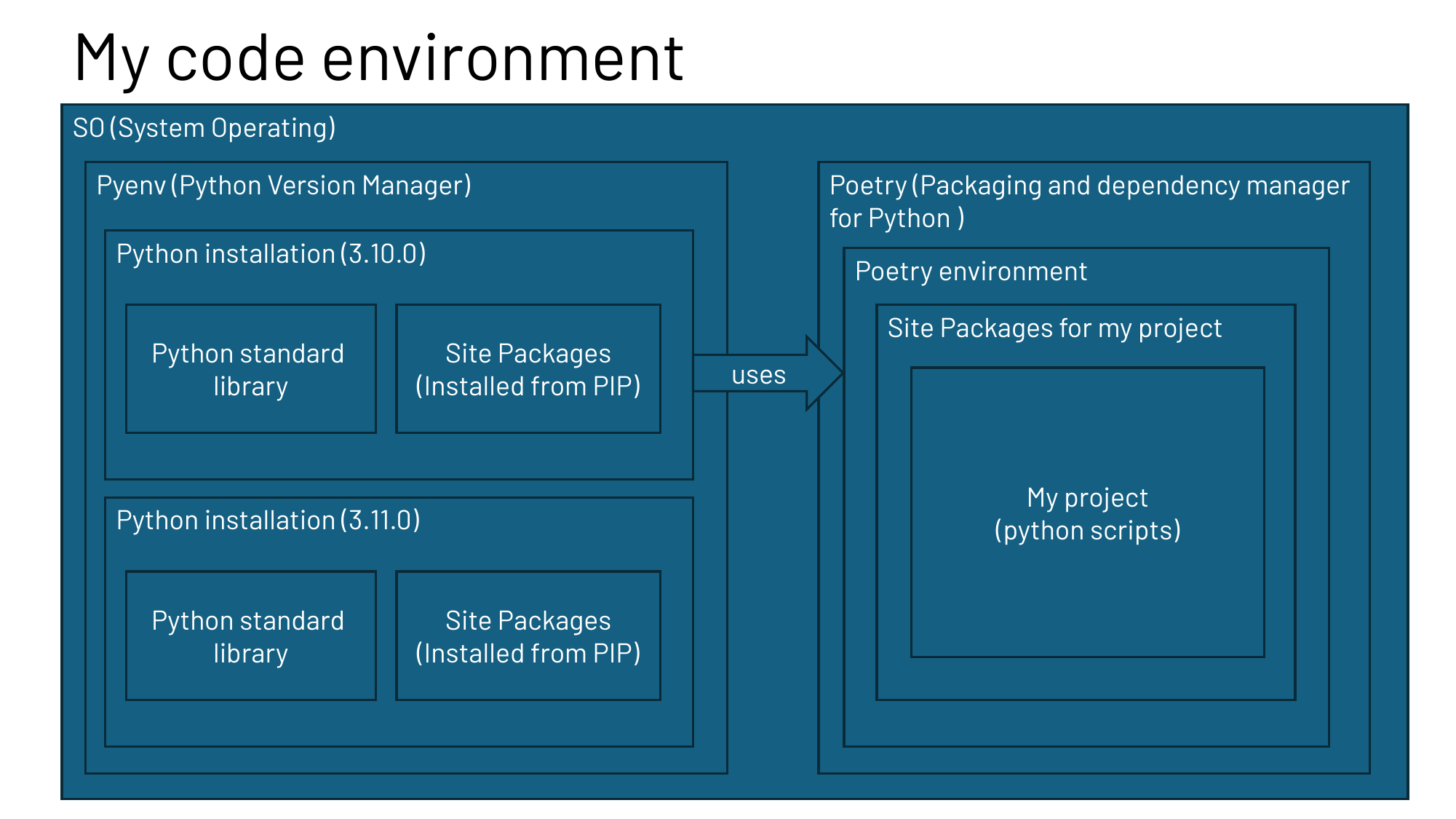

# My code environment
SO (System Operating)
Pyenv (Python Version Manager)
Poetry (Packaging and dependency manager for Python )
Python installation (3.10.0)
Poetry environment
Python standard
library
Site Packages
(Installed from PIP)
Site Packages for my project
uses
My project
(python scripts)
Python installation (3.11.0)
Python standard
library
Site Packages
(Installed from PIP)